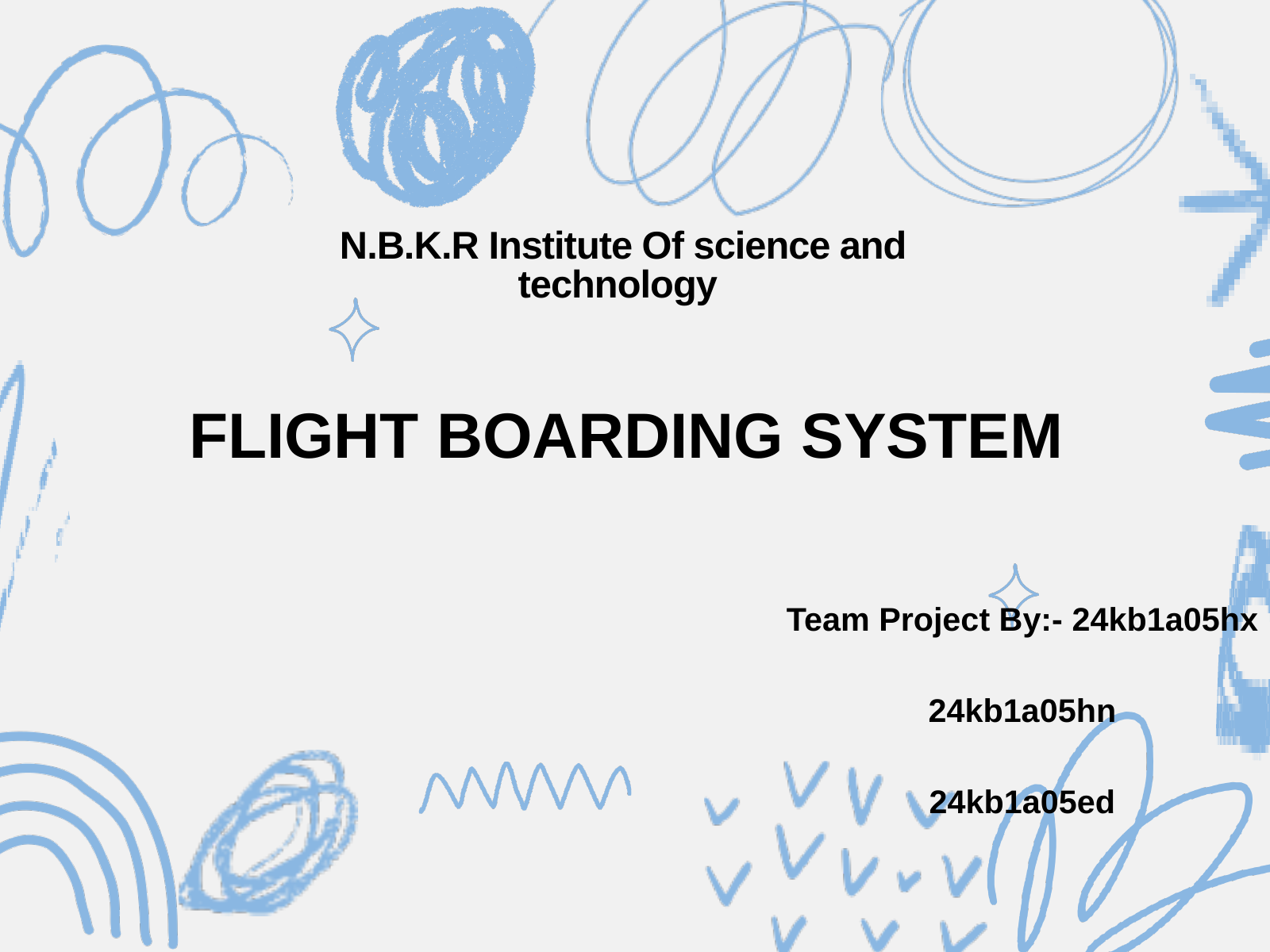

N.B.K.R Institute Of science and technology

FLIGHT BOARDING SYSTEM

Team Project By:- 24kb1a05hx
                                     24kb1a05hn
                                     24kb1a05ed